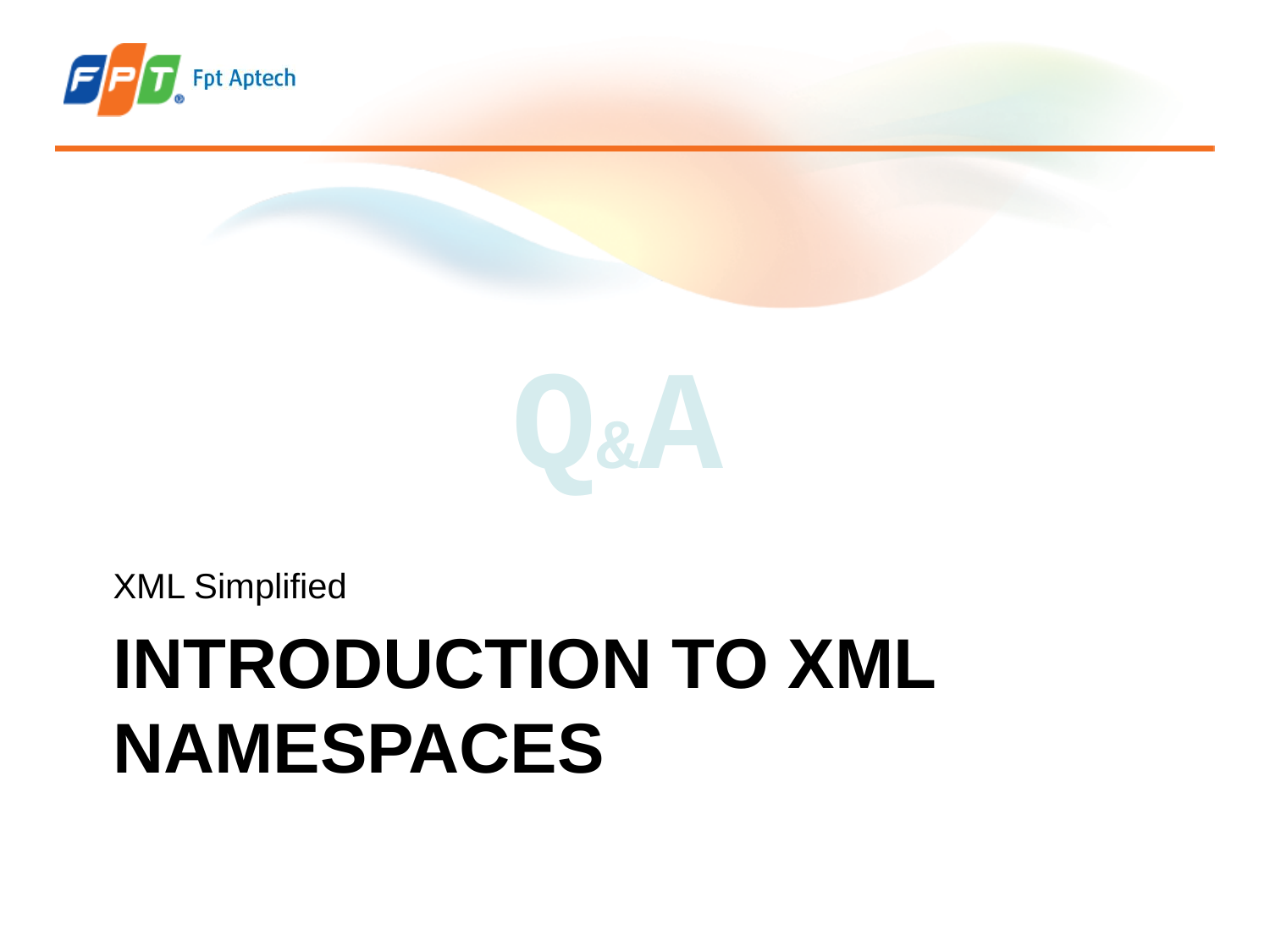

Q&A
XML Simplified
# Introduction to XML Namespaces